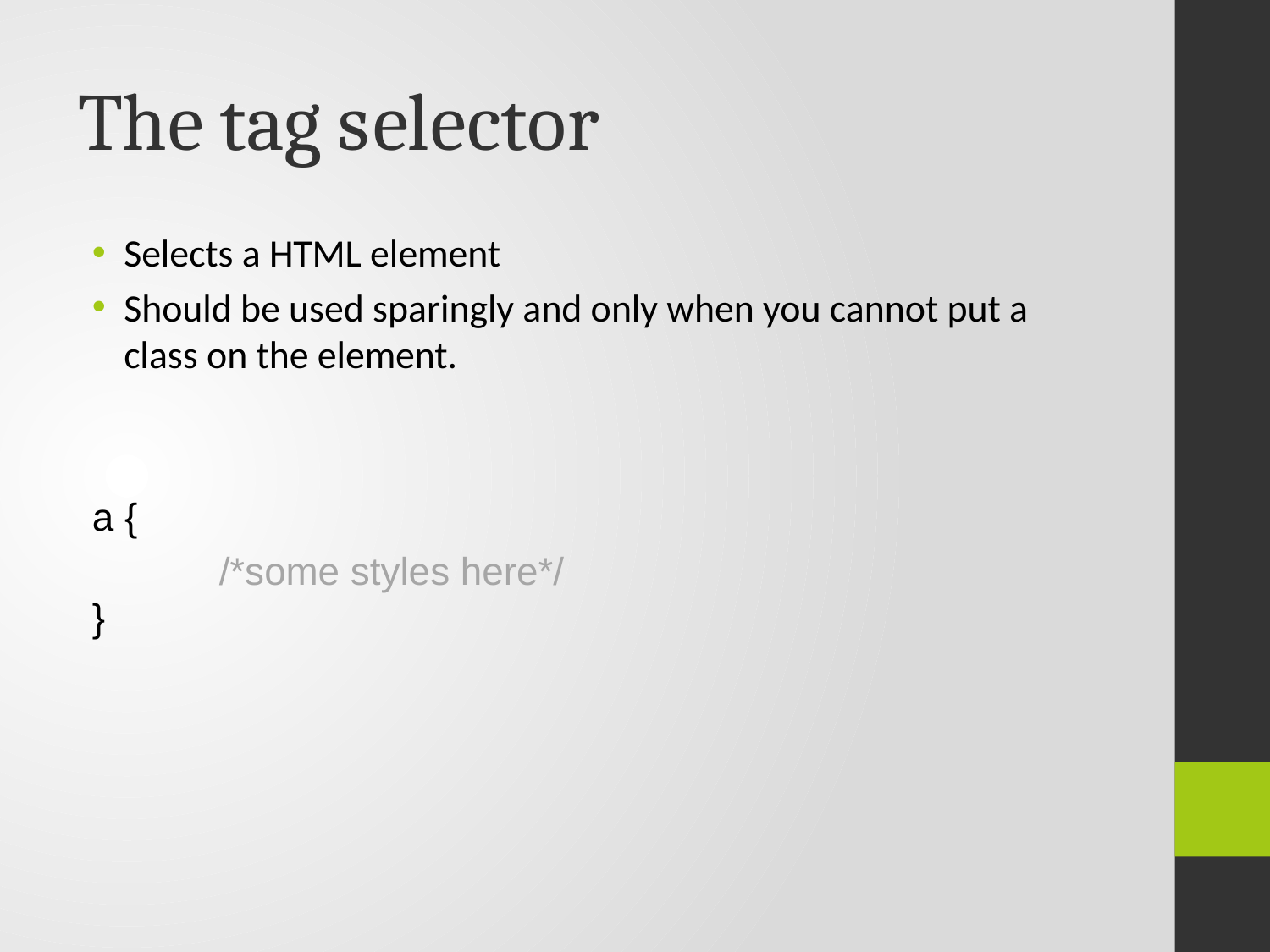

# The tag selector
Selects a HTML element
Should be used sparingly and only when you cannot put a class on the element.

a {
	/*some styles here*/
}